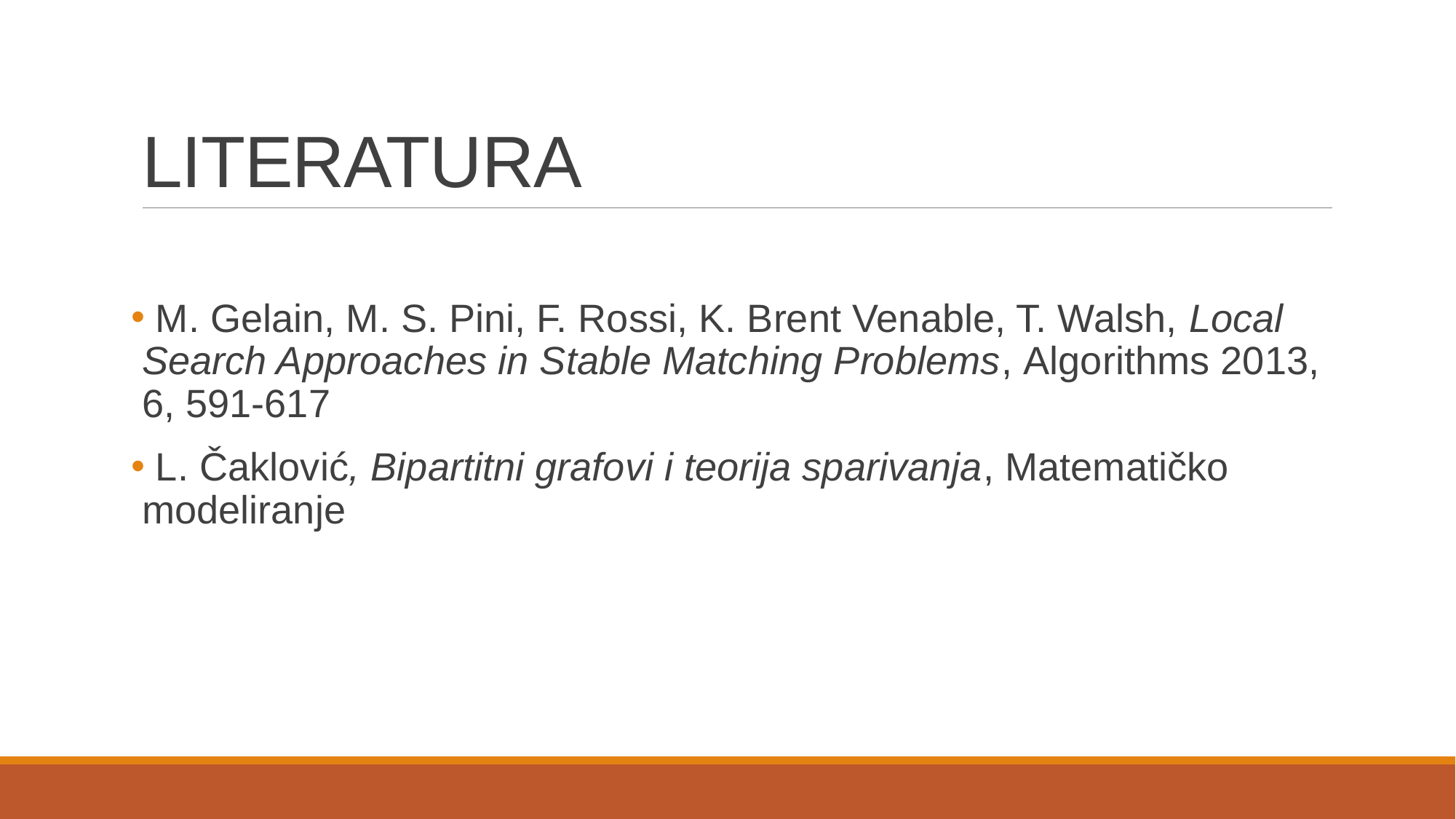

# LITERATURA

 M. Gelain, M. S. Pini, F. Rossi, K. Brent Venable, T. Walsh, Local Search Approaches in Stable Matching Problems, Algorithms 2013, 6, 591-617
 L. Čaklović, Bipartitni grafovi i teorija sparivanja, Matematičko modeliranje